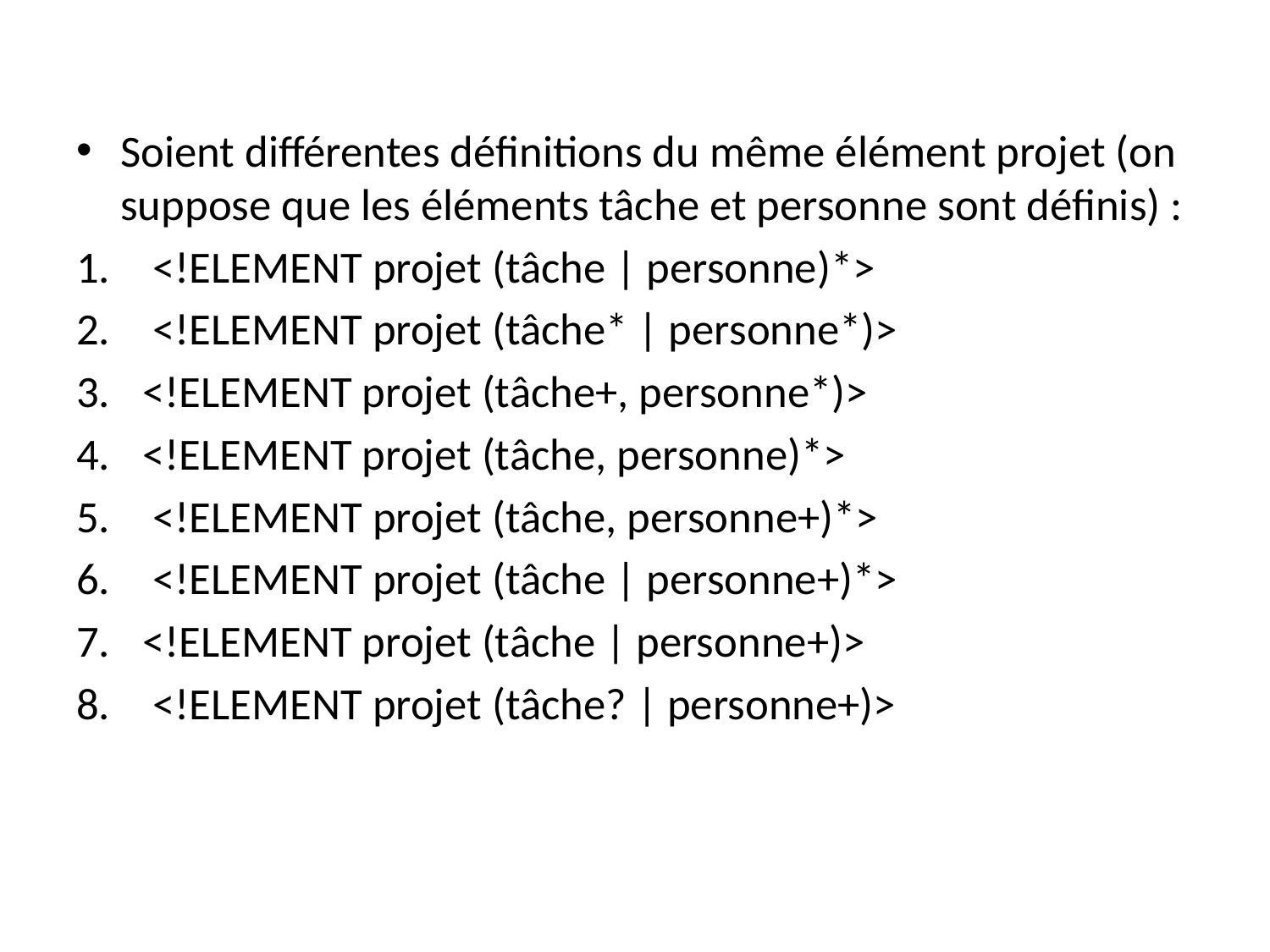

Soient différentes définitions du même élément projet (on suppose que les éléments tâche et personne sont définis) :
 <!ELEMENT projet (tâche | personne)*>
 <!ELEMENT projet (tâche* | personne*)>
<!ELEMENT projet (tâche+, personne*)>
<!ELEMENT projet (tâche, personne)*>
 <!ELEMENT projet (tâche, personne+)*>
 <!ELEMENT projet (tâche | personne+)*>
<!ELEMENT projet (tâche | personne+)>
 <!ELEMENT projet (tâche? | personne+)>